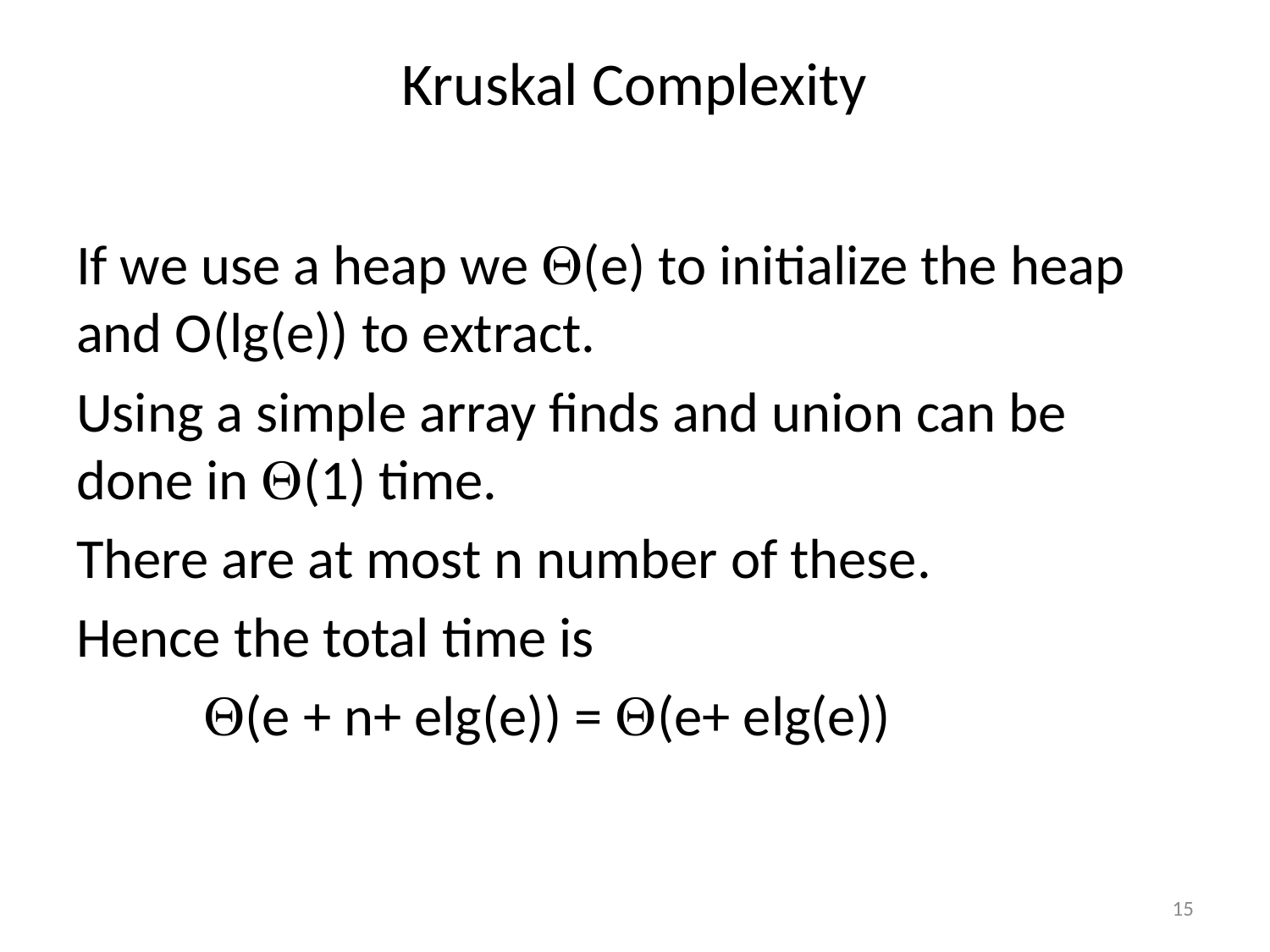

# Kruskal Complexity
If we use a heap we Θ(e) to initialize the heap and O(lg(e)) to extract.
Using a simple array finds and union can be done in Θ(1) time.
There are at most n number of these.
Hence the total time is
	Θ(e + n+ elg(e)) = Θ(e+ elg(e))

15